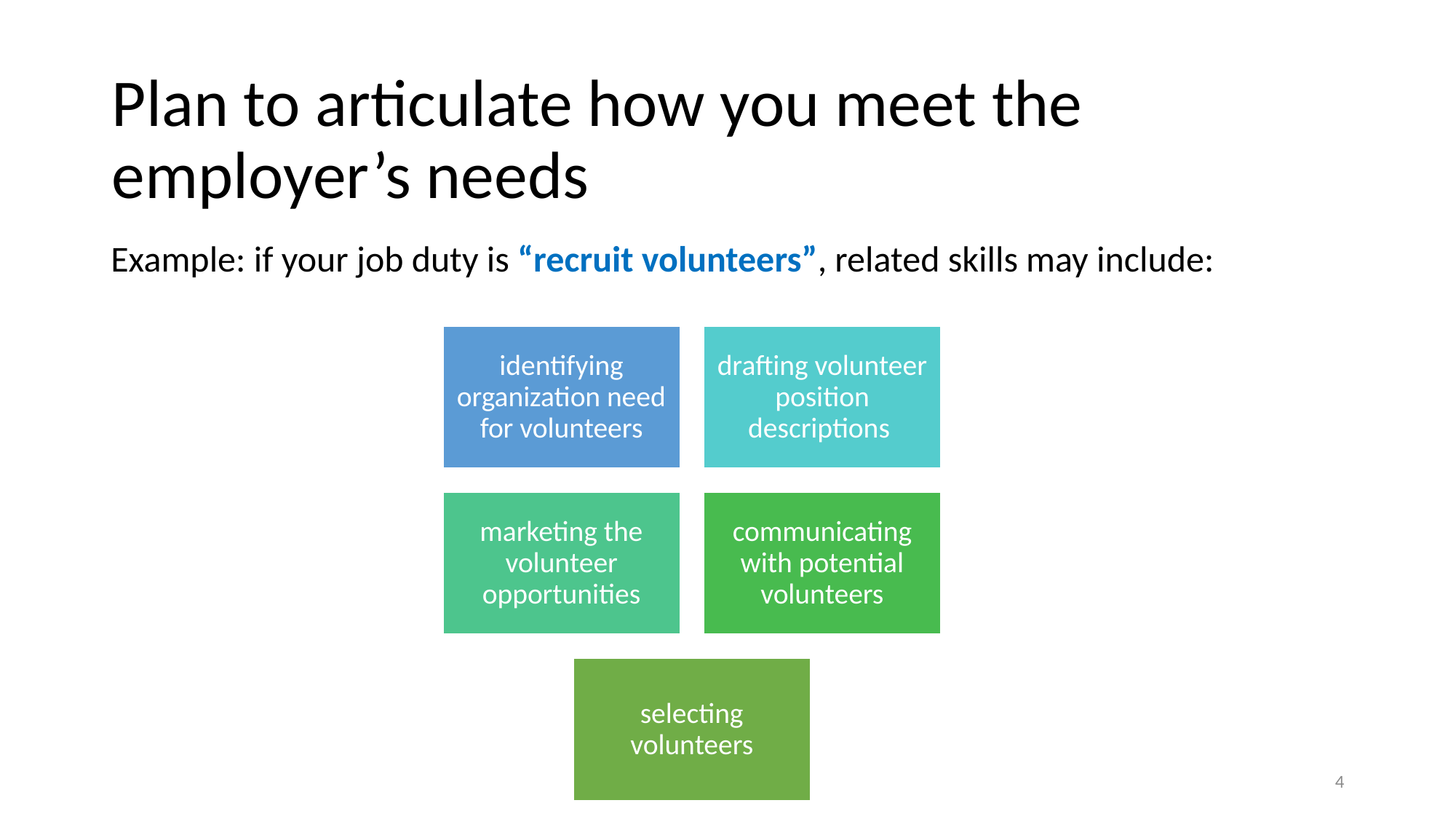

# Headlines
Plan to articulate how you meet the employer’s needs
Example: if your job duty is “recruit volunteers”, related skills may include:

identifying organization need for volunteers
drafting volunteer position descriptions
marketing the volunteer opportunities
communicating with potential volunteers
selecting volunteers
4
name the skill
Identify a specific time you used it
Explain how the skill will be useful in the new job
Four ways to get ready for the big day

Put together your Interview Tool Bag

Be your most authentic professional self

Follow other interview do’s and don’ts